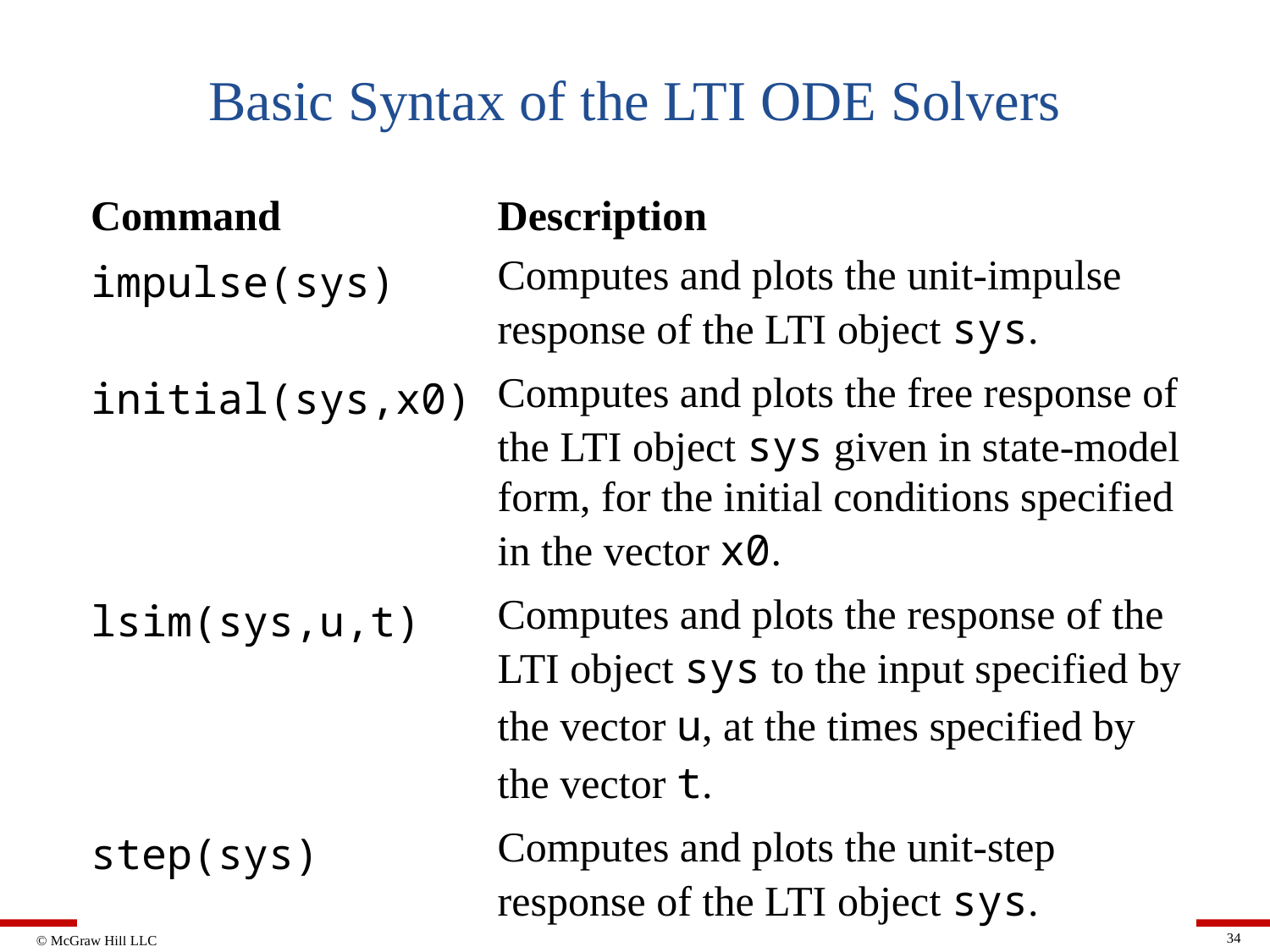

# Basic Syntax of the LTI ODE Solvers
| Command | Description |
| --- | --- |
| impulse(sys) | Computes and plots the unit-impulse response of the LTI object sys. |
| initial(sys,x0) | Computes and plots the free response of the LTI object sys given in state-model form, for the initial conditions specified in the vector x0. |
| lsim(sys,u,t) | Computes and plots the response of the LTI object sys to the input specified by the vector u, at the times specified by the vector t. |
| step(sys) | Computes and plots the unit-step response of the LTI object sys. |
34